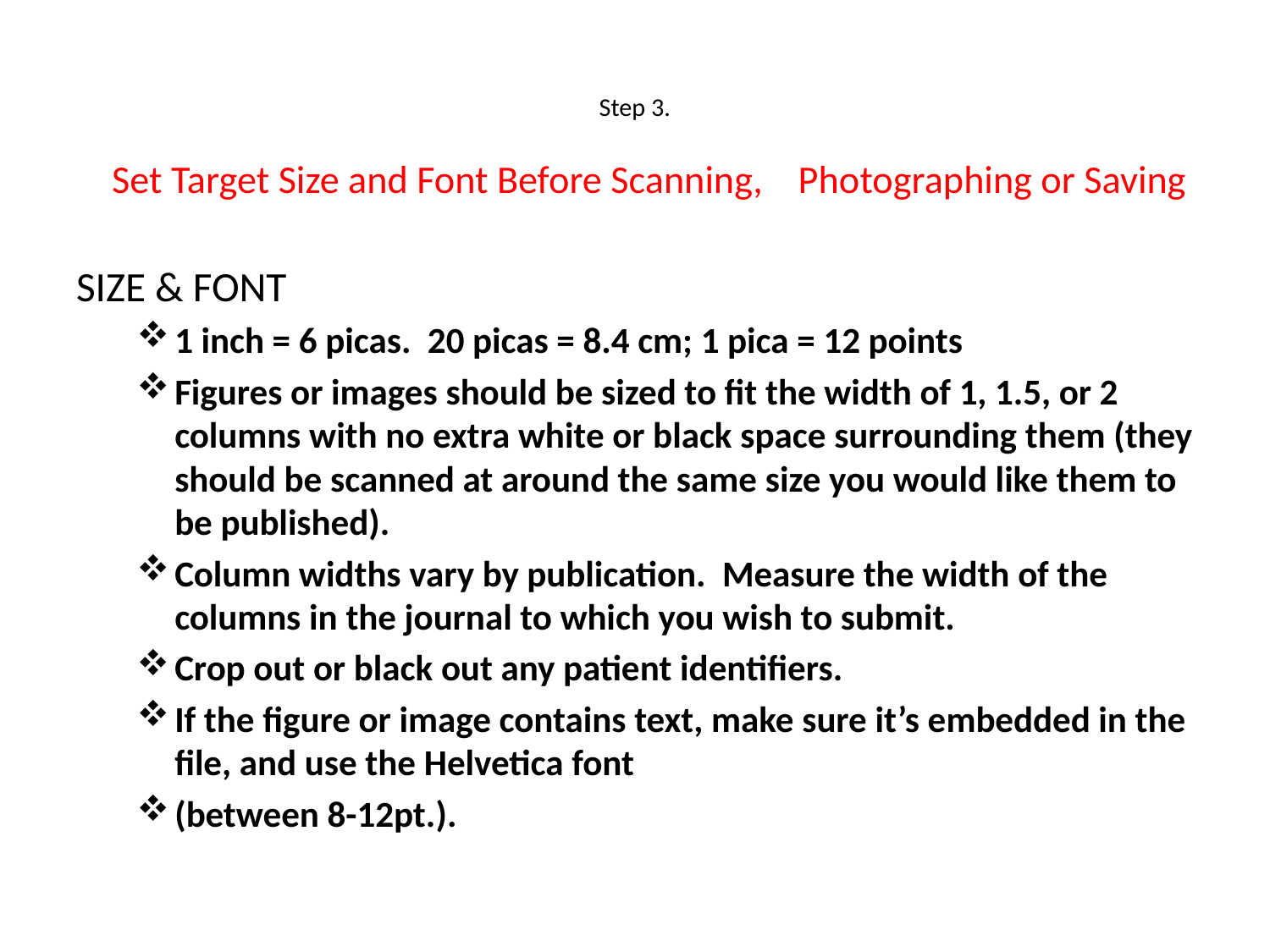

# Step 3.
    Set Target Size and Font Before Scanning,    Photographing or Saving
SIZE & FONT
1 inch = 6 picas.  20 picas = 8.4 cm; 1 pica = 12 points
Figures or images should be sized to fit the width of 1, 1.5, or 2 columns with no extra white or black space surrounding them (they should be scanned at around the same size you would like them to be published).
Column widths vary by publication.  Measure the width of the columns in the journal to which you wish to submit.
Crop out or black out any patient identifiers.
If the figure or image contains text, make sure it’s embedded in the file, and use the Helvetica font
(between 8-12pt.).